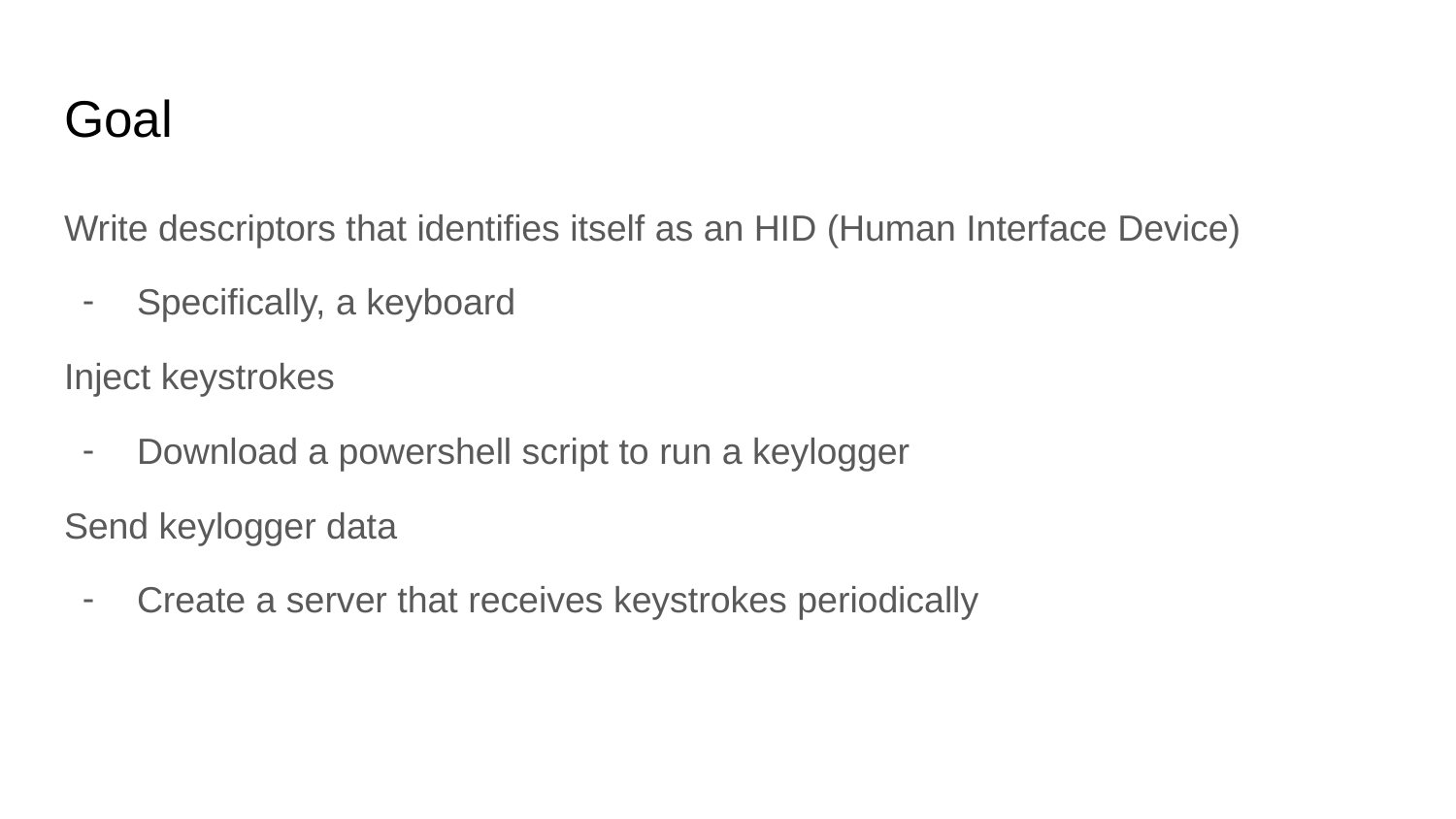

# Goal
Write descriptors that identifies itself as an HID (Human Interface Device)
Specifically, a keyboard
Inject keystrokes
Download a powershell script to run a keylogger
Send keylogger data
Create a server that receives keystrokes periodically